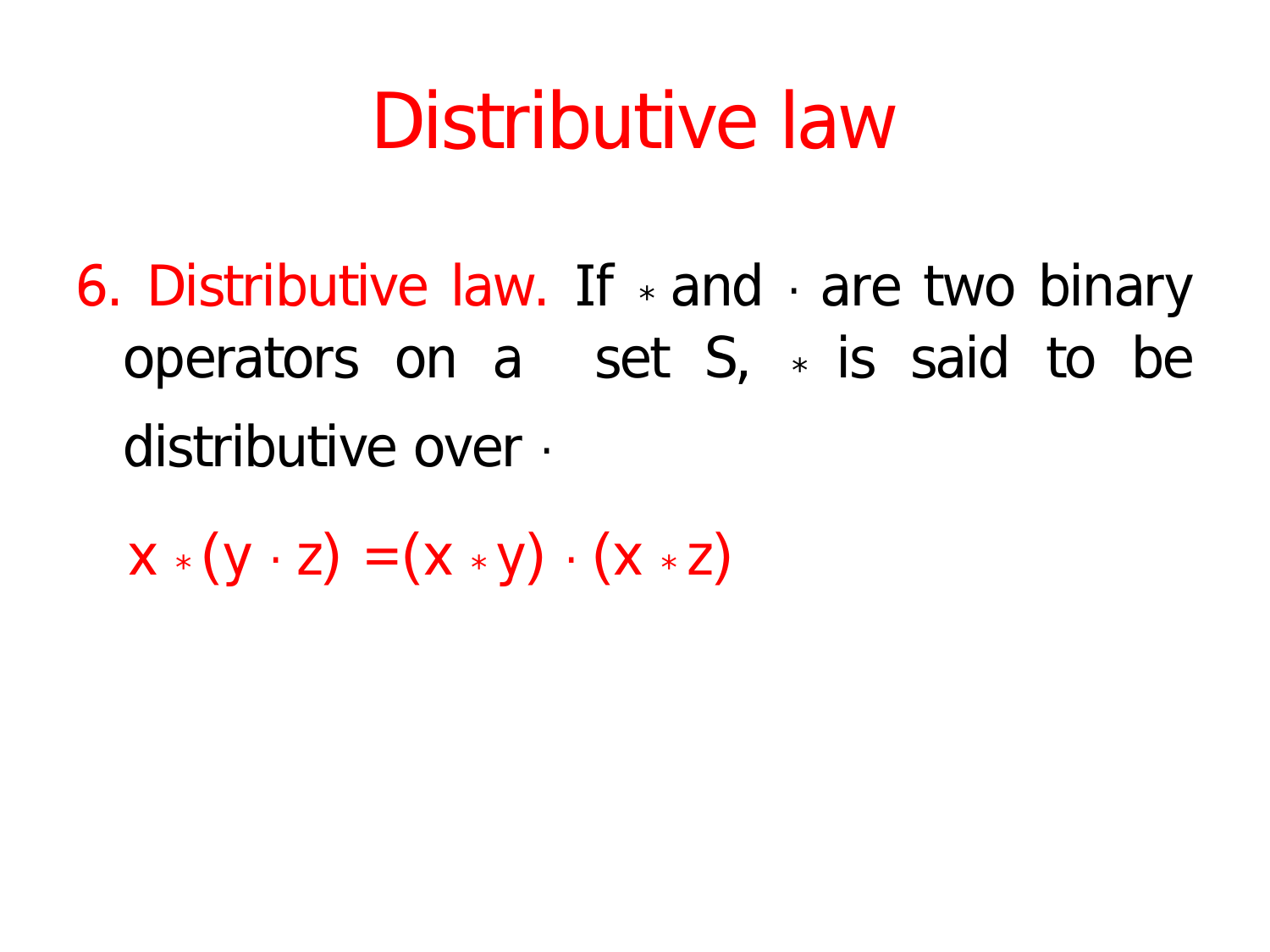

# Distributive law
6. Distributive law. If * and . are two binary operators on a  set S, * is said to be distributive over .
   x * (y . z) =(x * y) . (x * z)